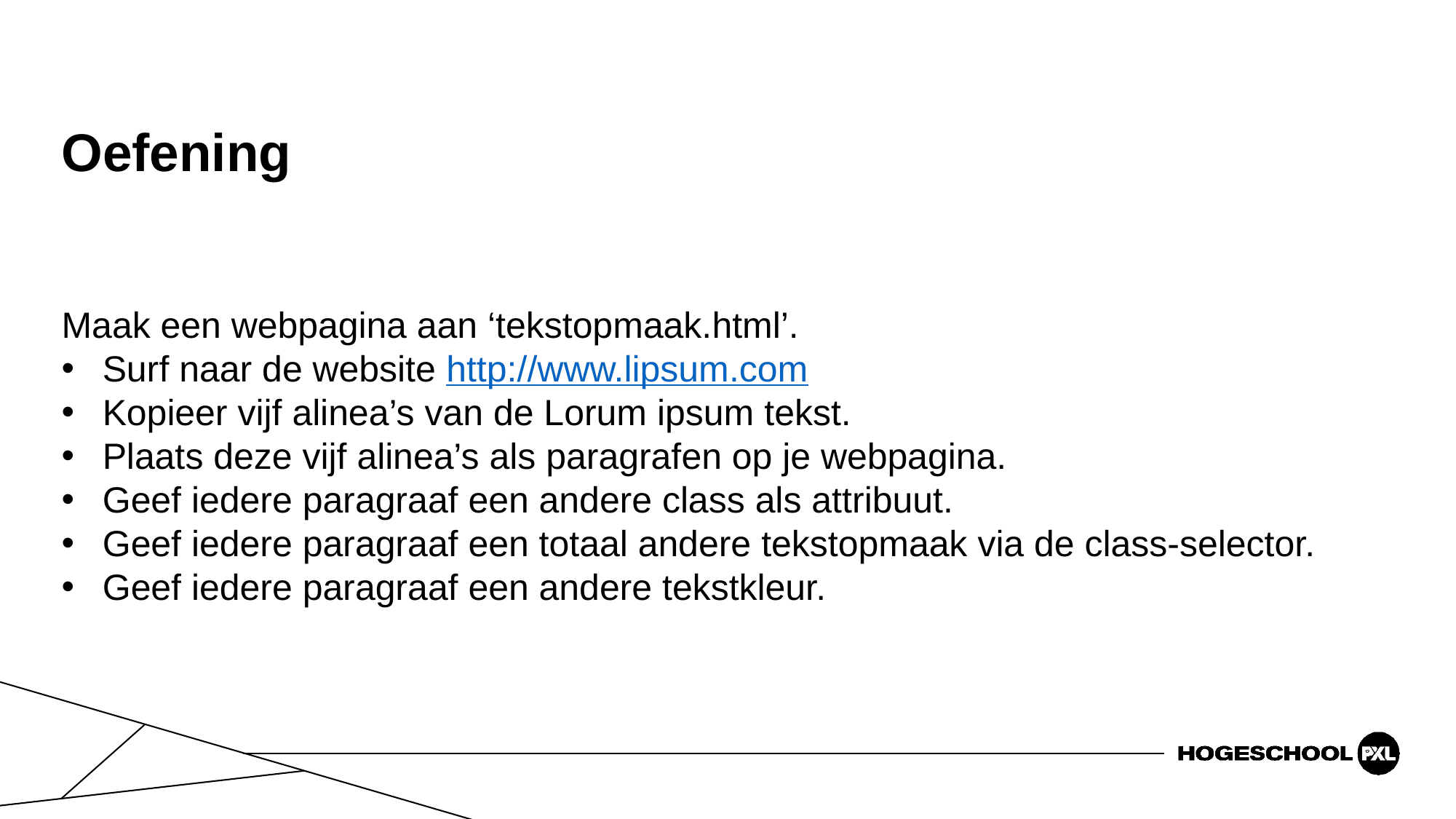

# Oefening
Maak een webpagina aan ‘tekstopmaak.html’.
Surf naar de website http://www.lipsum.com
Kopieer vijf alinea’s van de Lorum ipsum tekst.
Plaats deze vijf alinea’s als paragrafen op je webpagina.
Geef iedere paragraaf een andere class als attribuut.
Geef iedere paragraaf een totaal andere tekstopmaak via de class-selector.
Geef iedere paragraaf een andere tekstkleur.